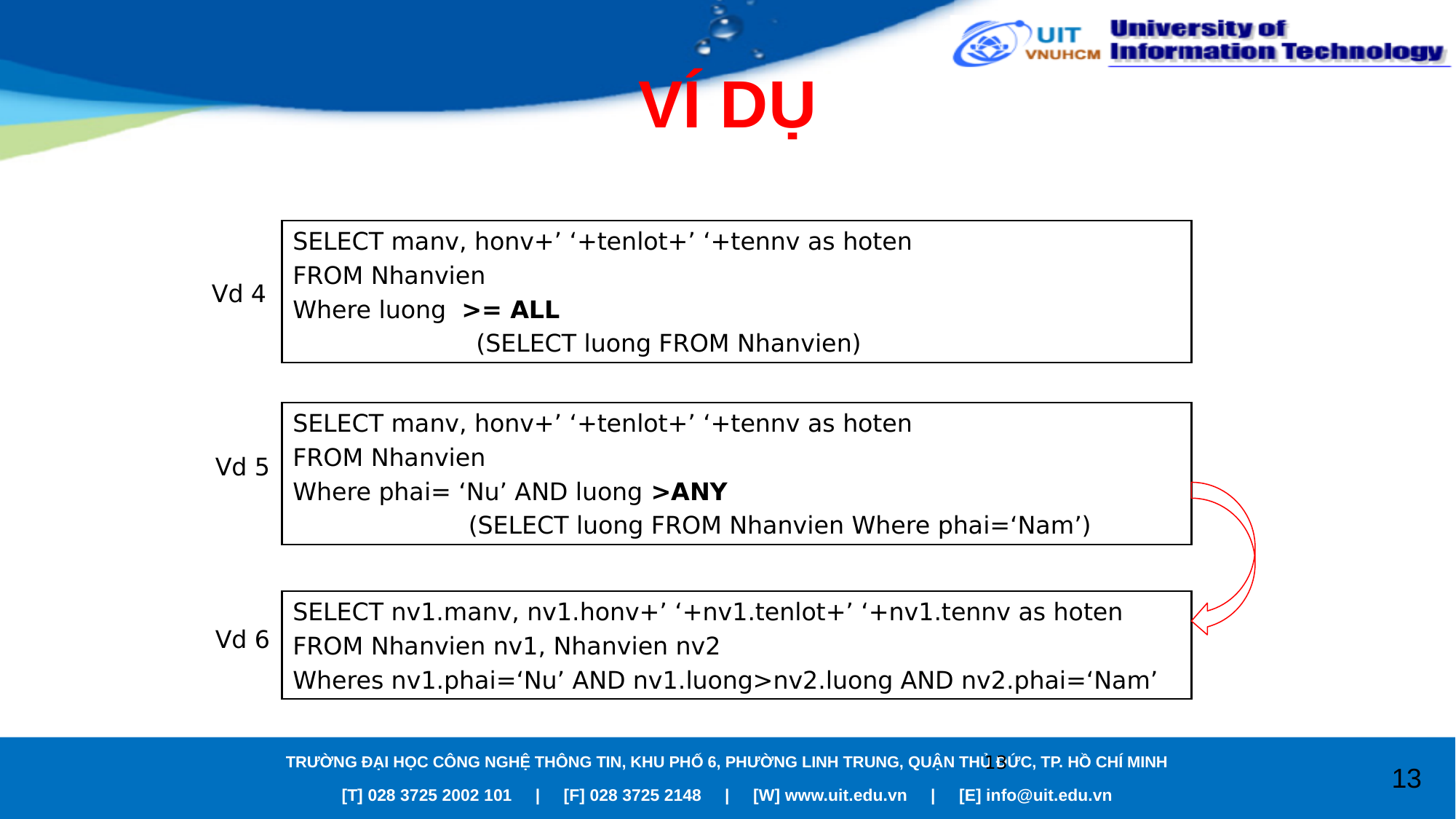

# VÍ DỤ
SELECT manv, honv+’ ‘+tenlot+’ ‘+tennv as hoten
FROM Nhanvien
Where luong  >= ALL
                        (SELECT luong FROM Nhanvien)
Vd 4
SELECT manv, honv+’ ‘+tenlot+’ ‘+tennv as hoten
FROM Nhanvien
Where phai= ‘Nu’ AND luong >ANY
                       (SELECT luong FROM Nhanvien Where phai=‘Nam’)
Vd 5

SELECT nv1.manv, nv1.honv+’ ‘+nv1.tenlot+’ ‘+nv1.tennv as hoten
FROM Nhanvien nv1, Nhanvien nv2
Wheres nv1.phai=‘Nu’ AND nv1.luong>nv2.luong AND nv2.phai=‘Nam’
Vd 6
13